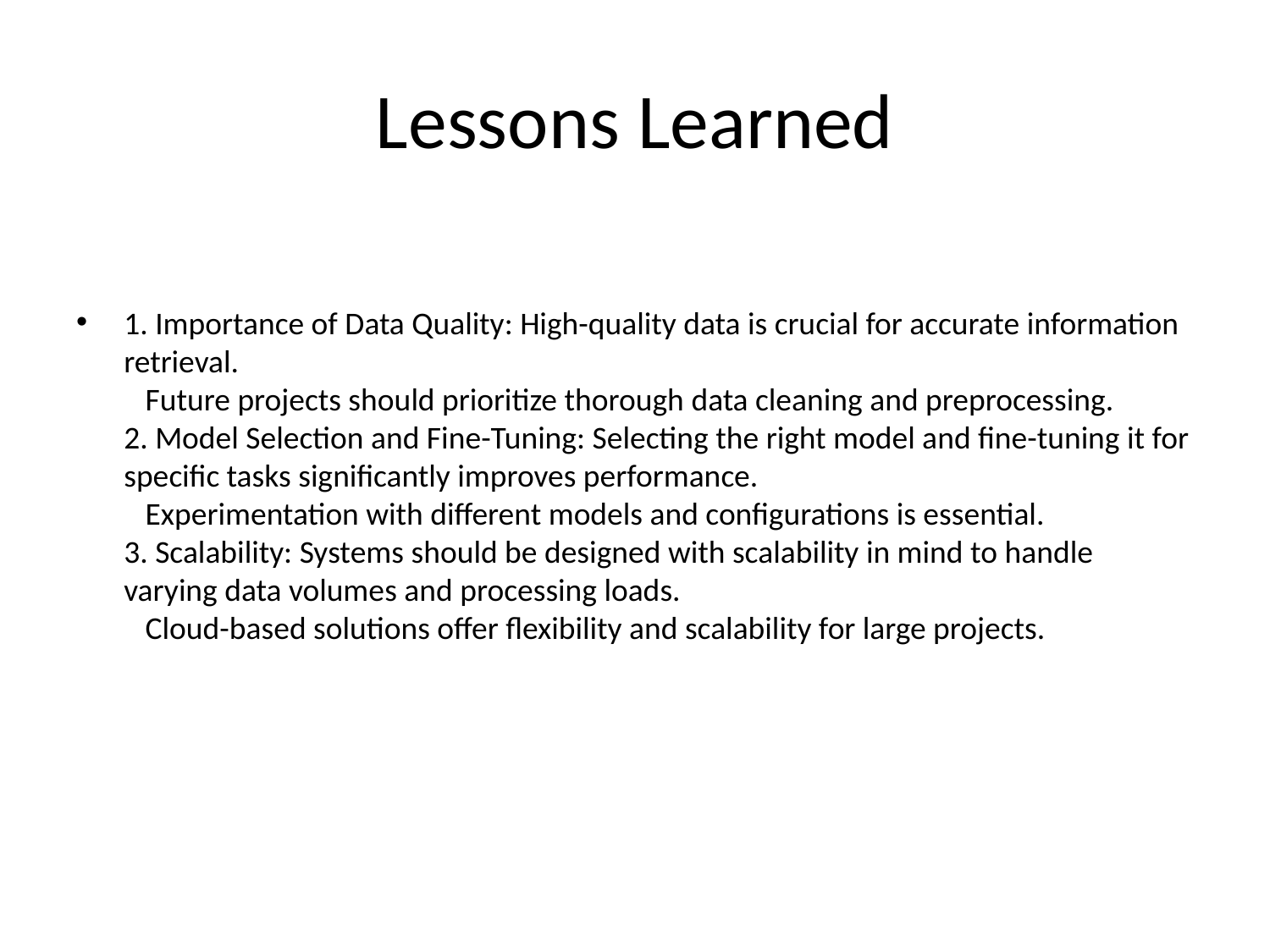

# Lessons Learned

1. Importance of Data Quality: High-quality data is crucial for accurate information retrieval.
   Future projects should prioritize thorough data cleaning and preprocessing.
2. Model Selection and Fine-Tuning: Selecting the right model and fine-tuning it for specific tasks significantly improves performance.
   Experimentation with different models and configurations is essential.
3. Scalability: Systems should be designed with scalability in mind to handle varying data volumes and processing loads.
   Cloud-based solutions offer flexibility and scalability for large projects.